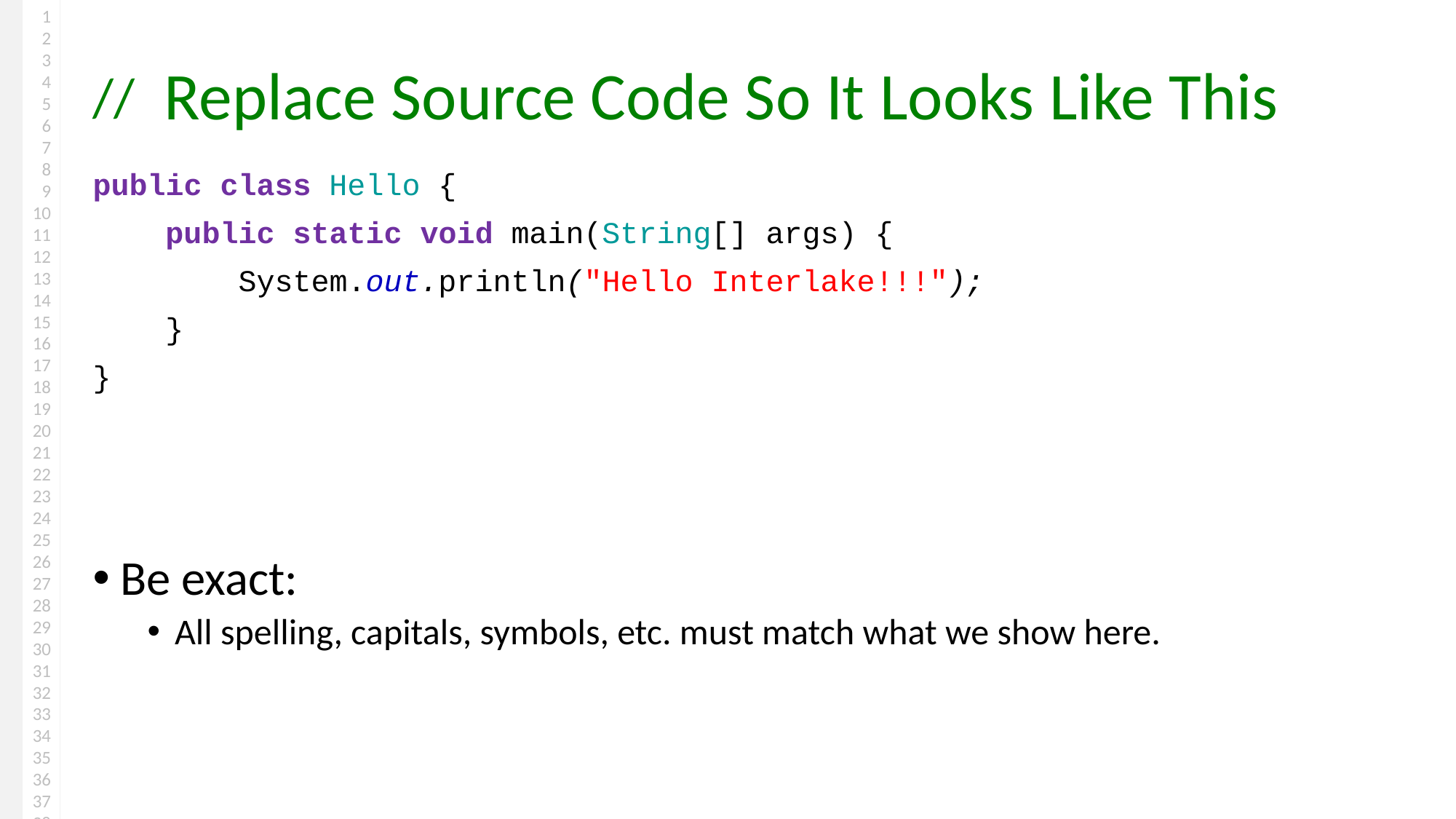

# Replace Source Code So It Looks Like This
public class Hello {
    public static void main(String[] args) {
        System.out.println("Hello Interlake!!!");
    }
}

Be exact:
All spelling, capitals, symbols, etc. must match what we show here.